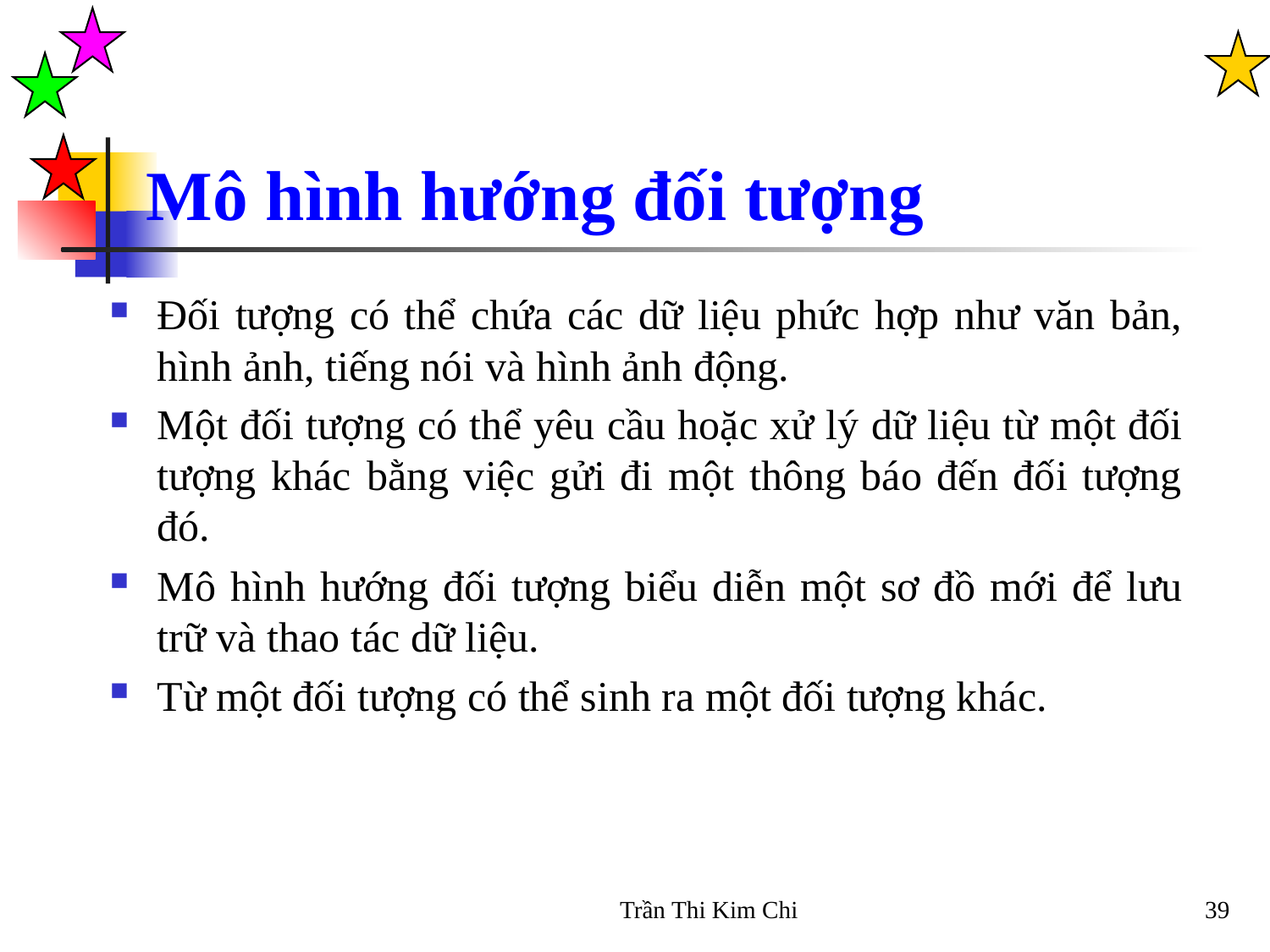

Mô hình hướng đối tượng
Đối tượng có thể chứa các dữ liệu phức hợp như văn bản, hình ảnh, tiếng nói và hình ảnh động.
Một đối tượng có thể yêu cầu hoặc xử lý dữ liệu từ một đối tượng khác bằng việc gửi đi một thông báo đến đối tượng đó.
Mô hình hướng đối tượng biểu diễn một sơ đồ mới để lưu trữ và thao tác dữ liệu.
Từ một đối tượng có thể sinh ra một đối tượng khác.
Trần Thi Kim Chi
39